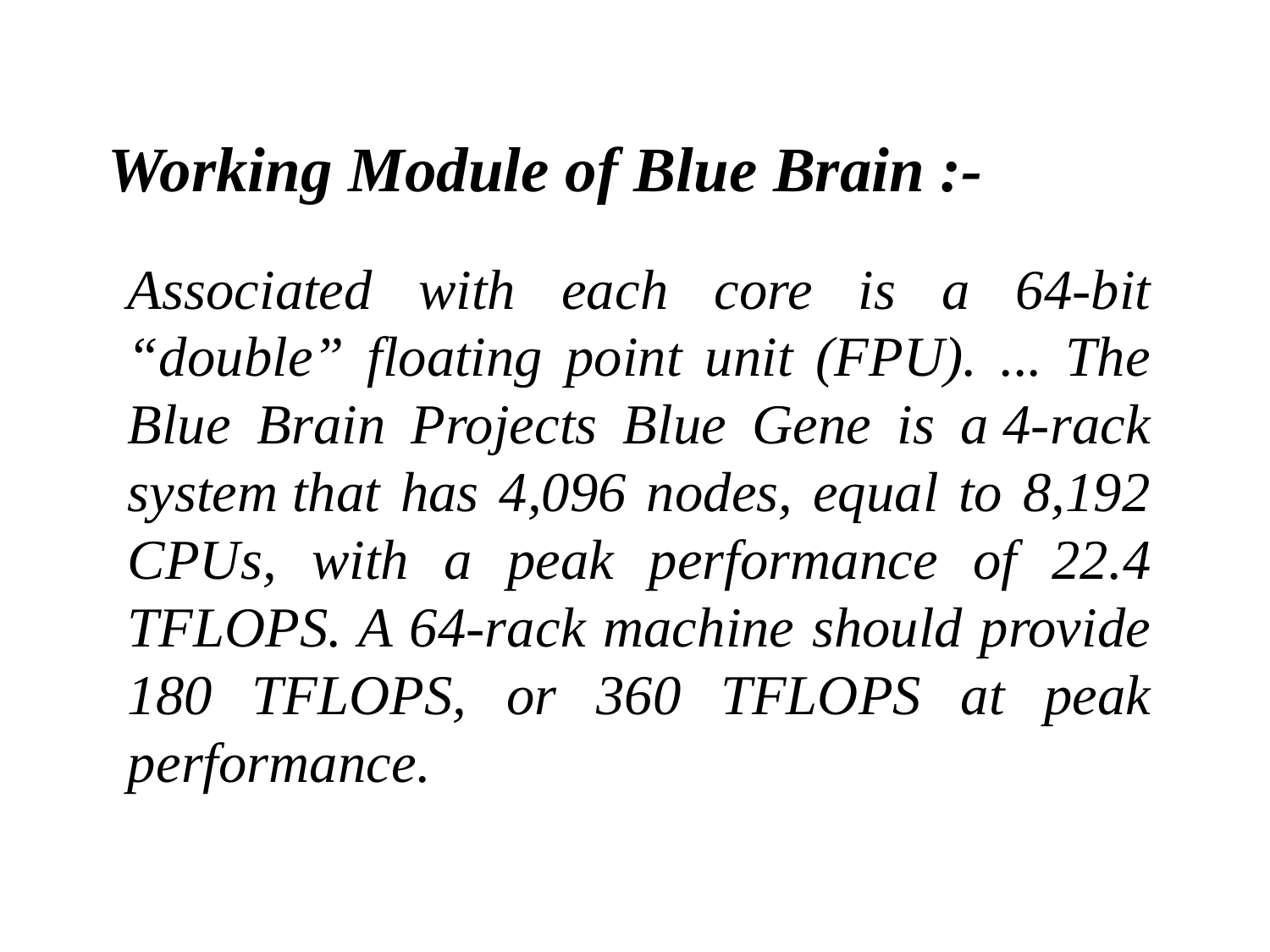

# Working Module of Blue Brain :-
Associated with each core is a 64-bit “double” floating point unit (FPU). ... The Blue Brain Projects Blue Gene is a 4-rack system that has 4,096 nodes, equal to 8,192 CPUs, with a peak performance of 22.4 TFLOPS. A 64-rack machine should provide 180 TFLOPS, or 360 TFLOPS at peak performance.